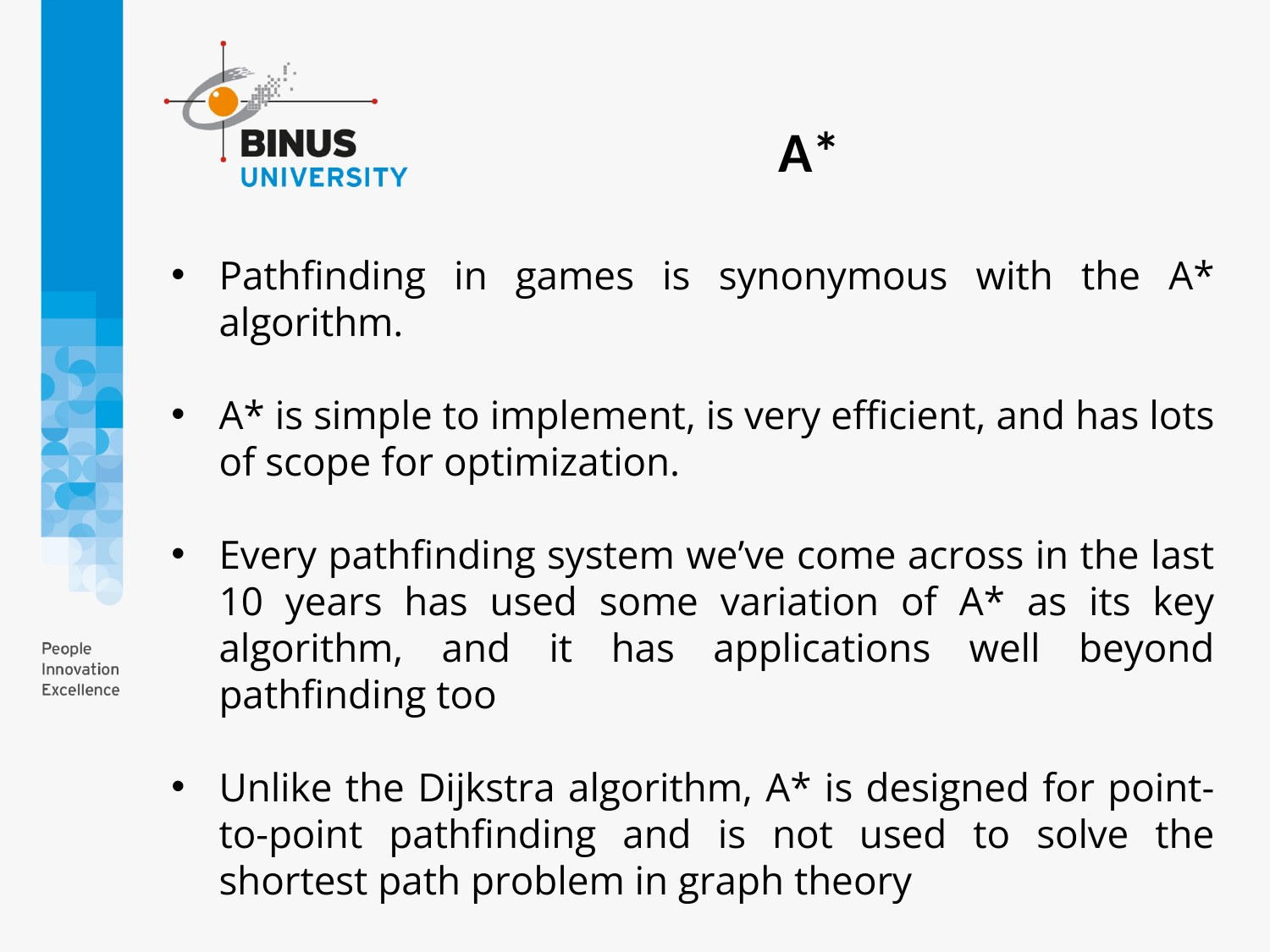

A*
Pathfinding in games is synonymous with the A* algorithm.

A* is simple to implement, is very efficient, and has lots of scope for optimization.

Every pathfinding system we’ve come across in the last 10 years has used some variation of A* as its key algorithm, and it has applications well beyond pathfinding too

Unlike the Dijkstra algorithm, A* is designed for point-to-point pathfinding and is not used to solve the shortest path problem in graph theory